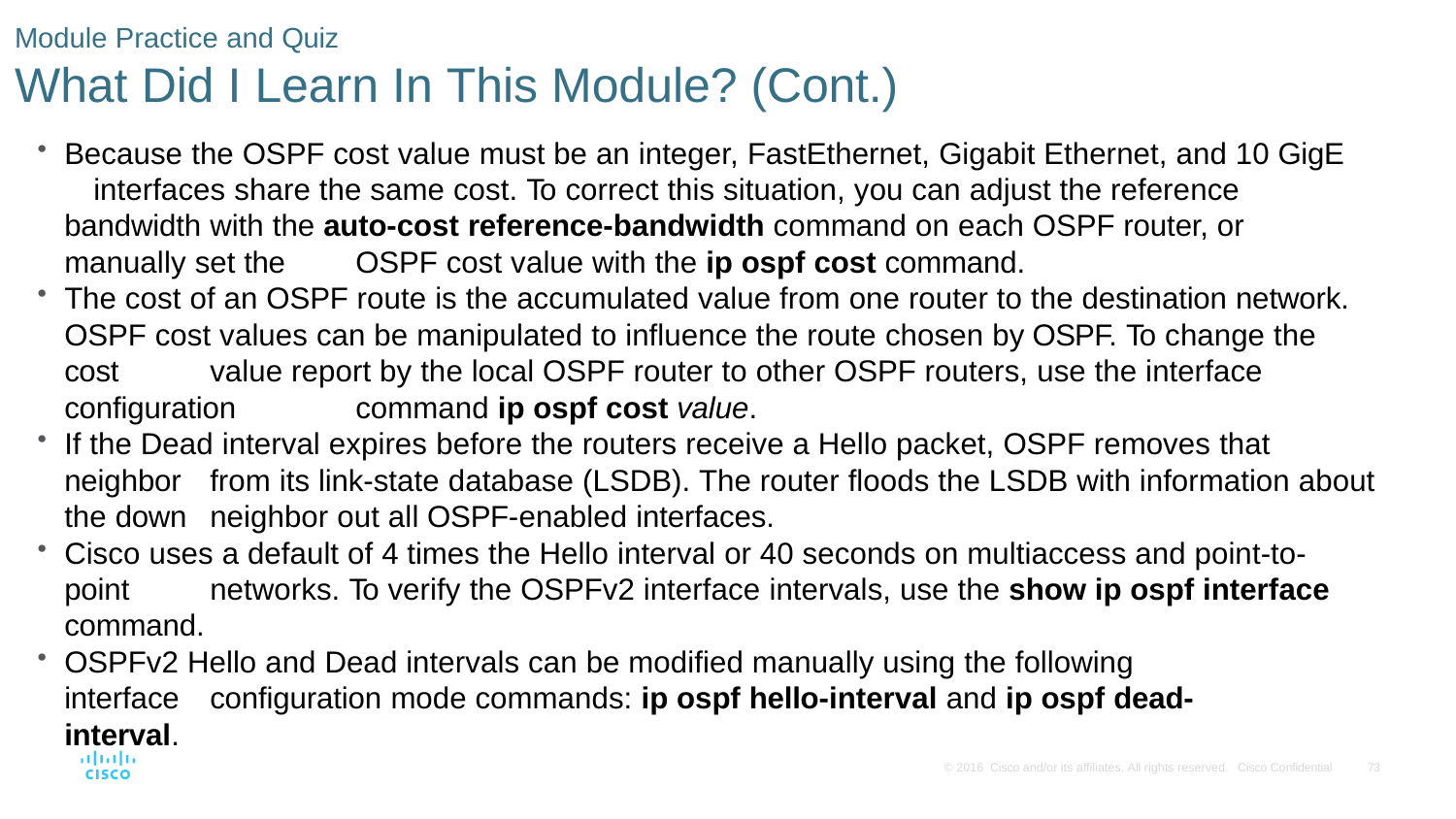

Module Practice and Quiz
# What Did I Learn In This Module? (Cont.)
Because the OSPF cost value must be an integer, FastEthernet, Gigabit Ethernet, and 10 GigE 	interfaces share the same cost. To correct this situation, you can adjust the reference bandwidth 	with the auto-cost reference-bandwidth command on each OSPF router, or manually set the 	OSPF cost value with the ip ospf cost command.
The cost of an OSPF route is the accumulated value from one router to the destination network. 	OSPF cost values can be manipulated to influence the route chosen by OSPF. To change the cost 	value report by the local OSPF router to other OSPF routers, use the interface configuration 	command ip ospf cost value.
If the Dead interval expires before the routers receive a Hello packet, OSPF removes that neighbor 	from its link-state database (LSDB). The router floods the LSDB with information about the down 	neighbor out all OSPF-enabled interfaces.
Cisco uses a default of 4 times the Hello interval or 40 seconds on multiaccess and point-to-point 	networks. To verify the OSPFv2 interface intervals, use the show ip ospf interface command.
OSPFv2 Hello and Dead intervals can be modified manually using the following interface 	configuration mode commands: ip ospf hello-interval and ip ospf dead-interval.
© 2016 Cisco and/or its affiliates. All rights reserved. Cisco Confidential
73